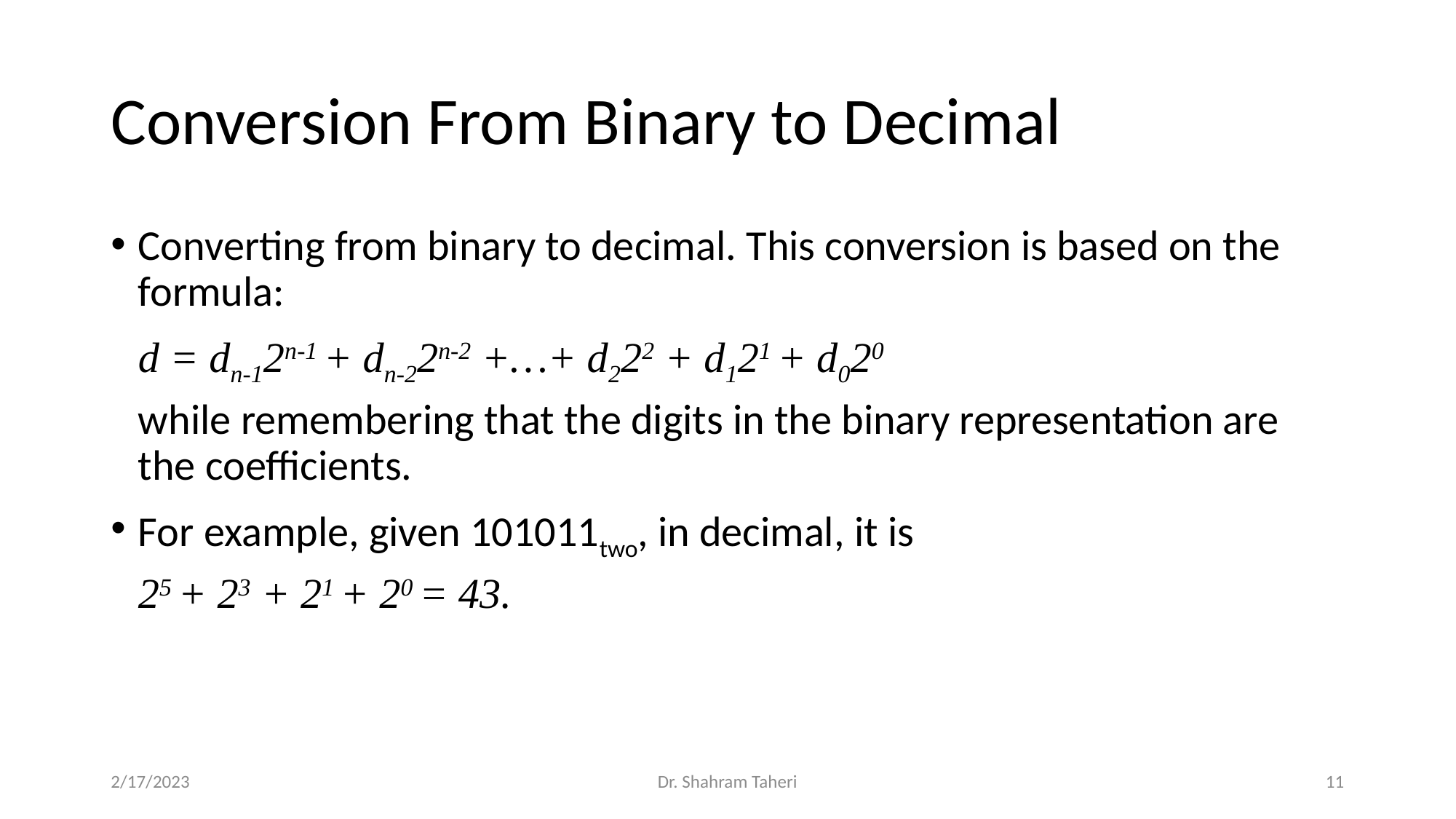

# Conversion From Binary to Decimal
Converting from binary to decimal. This conversion is based on the formula:
	d = dn-12n-1 + dn-22n-2 +…+ d222 + d121 + d020
	while remembering that the digits in the binary representation are the coefficients.
For example, given 101011two, in decimal, it is
	25 + 23 + 21 + 20 = 43.

2/17/2023
Dr. Shahram Taheri
11